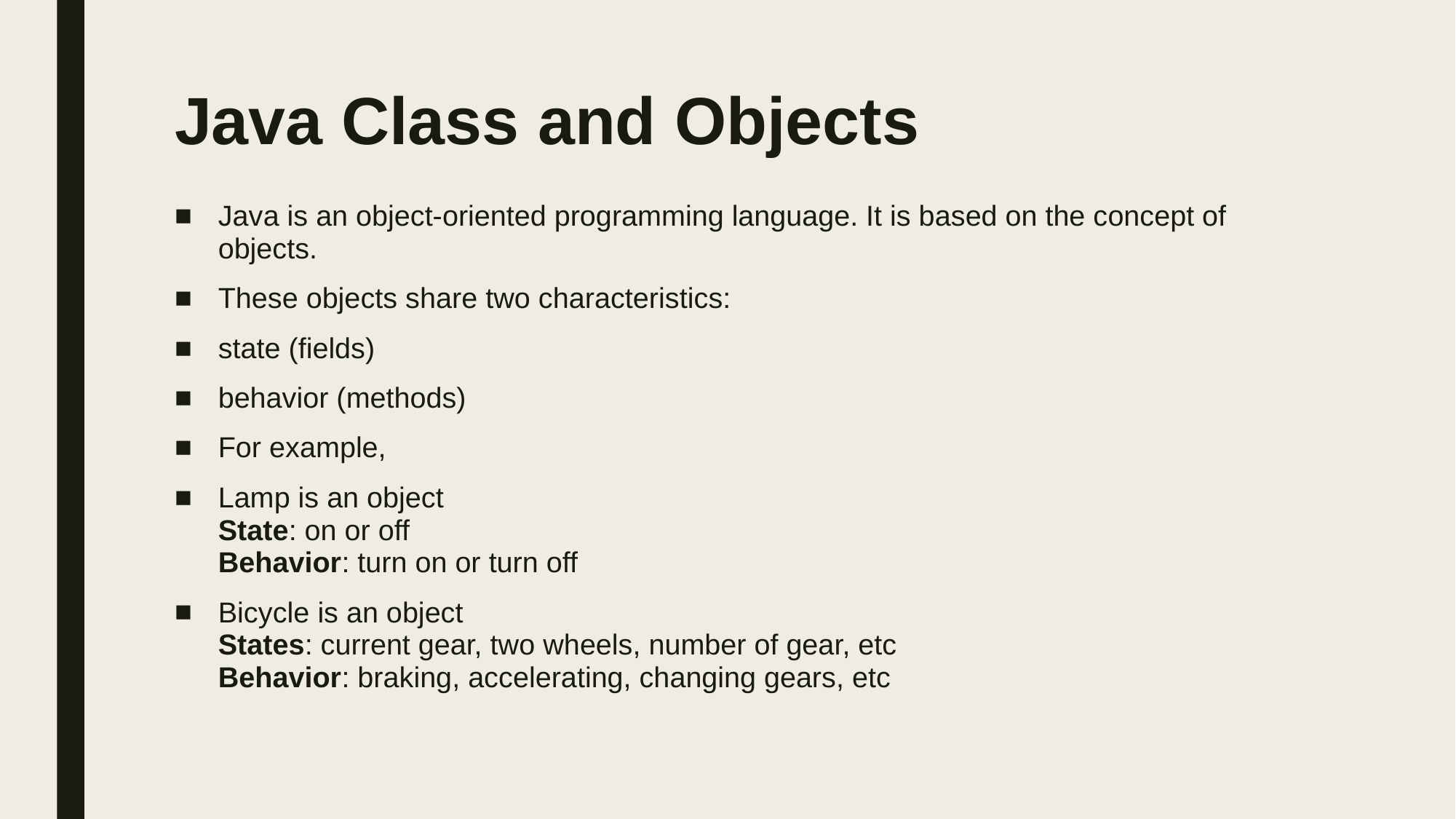

# Java Class and Objects
Java is an object-oriented programming language. It is based on the concept of objects.
These objects share two characteristics:
state (fields)
behavior (methods)
For example,
Lamp is an object
State: on or off
Behavior: turn on or turn off
Bicycle is an object
States: current gear, two wheels, number of gear, etc
Behavior: braking, accelerating, changing gears, etc